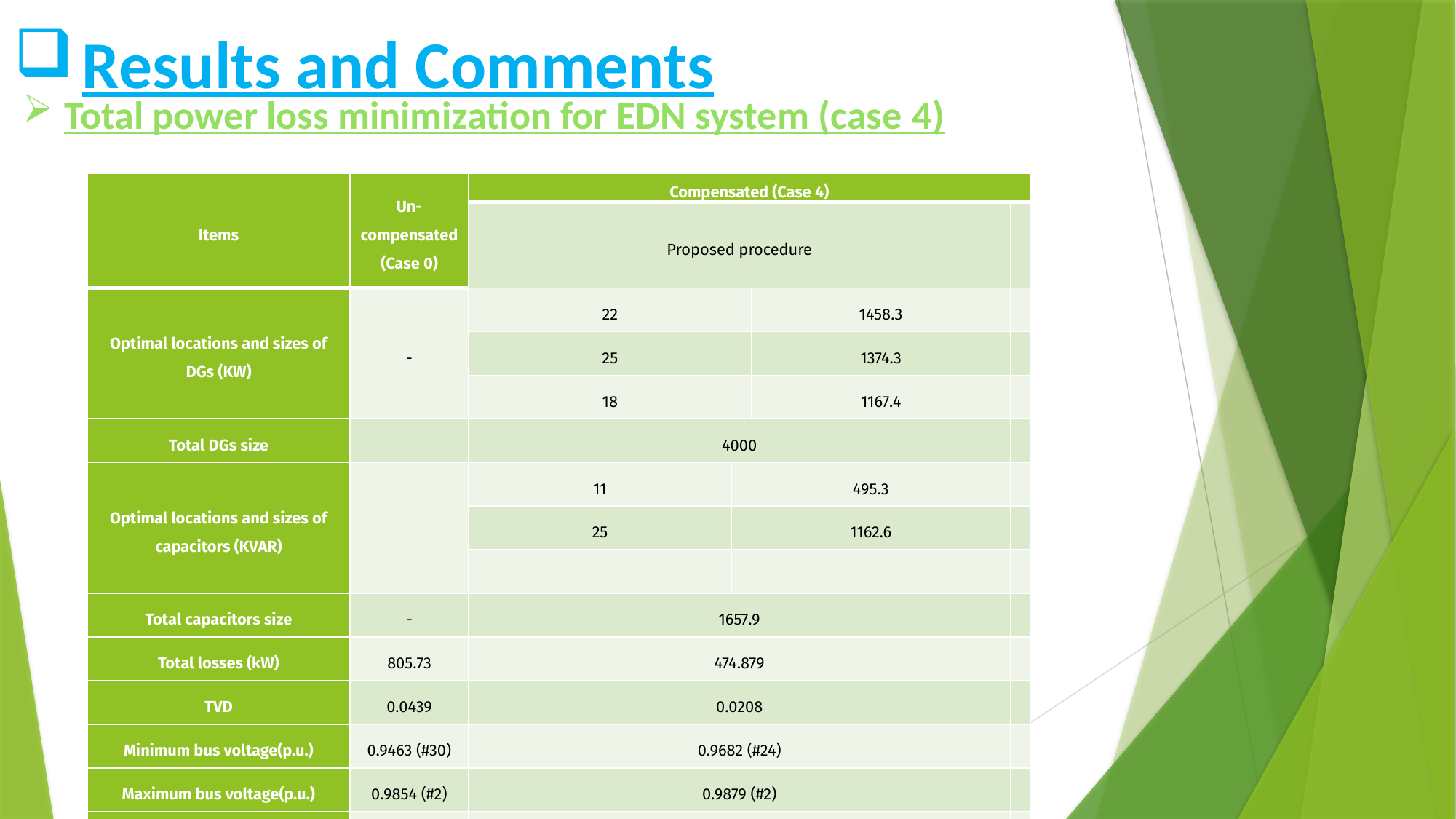

Results and Comments
Total power loss minimization for EDN system (case 4)
| Items | Un-compensated (Case 0) | Compensated (Case 4) |  |  |  |
| --- | --- | --- | --- | --- | --- |
|  |  | Proposed procedure |  |  |  |
| Optimal locations and sizes of DGs (KW) | - | 22 |  | 1458.3 |  |
|  |  | 25 |  | 1374.3 |  |
|  |  | 18 |  | 1167.4 |  |
| Total DGs size |  | 4000 |  |  |  |
| Optimal locations and sizes of capacitors (KVAR) |  | 11 | 495.3 |  |  |
|  |  | 25 | 1162.6 |  |  |
|  |  |  |  |  |  |
| Total capacitors size | - | 1657.9 |  |  |  |
| Total losses (kW) | 805.73 | 474.879 |  |  |  |
| TVD | 0.0439 | 0.0208 |  |  |  |
| Minimum bus voltage(p.u.) | 0.9463 (#30) | 0.9682 (#24) |  |  |  |
| Maximum bus voltage(p.u.) | 0.9854 (#2) | 0.9879 (#2) |  |  |  |
| Overall power factor | 0.8457 | 0.8277 |  |  |  |